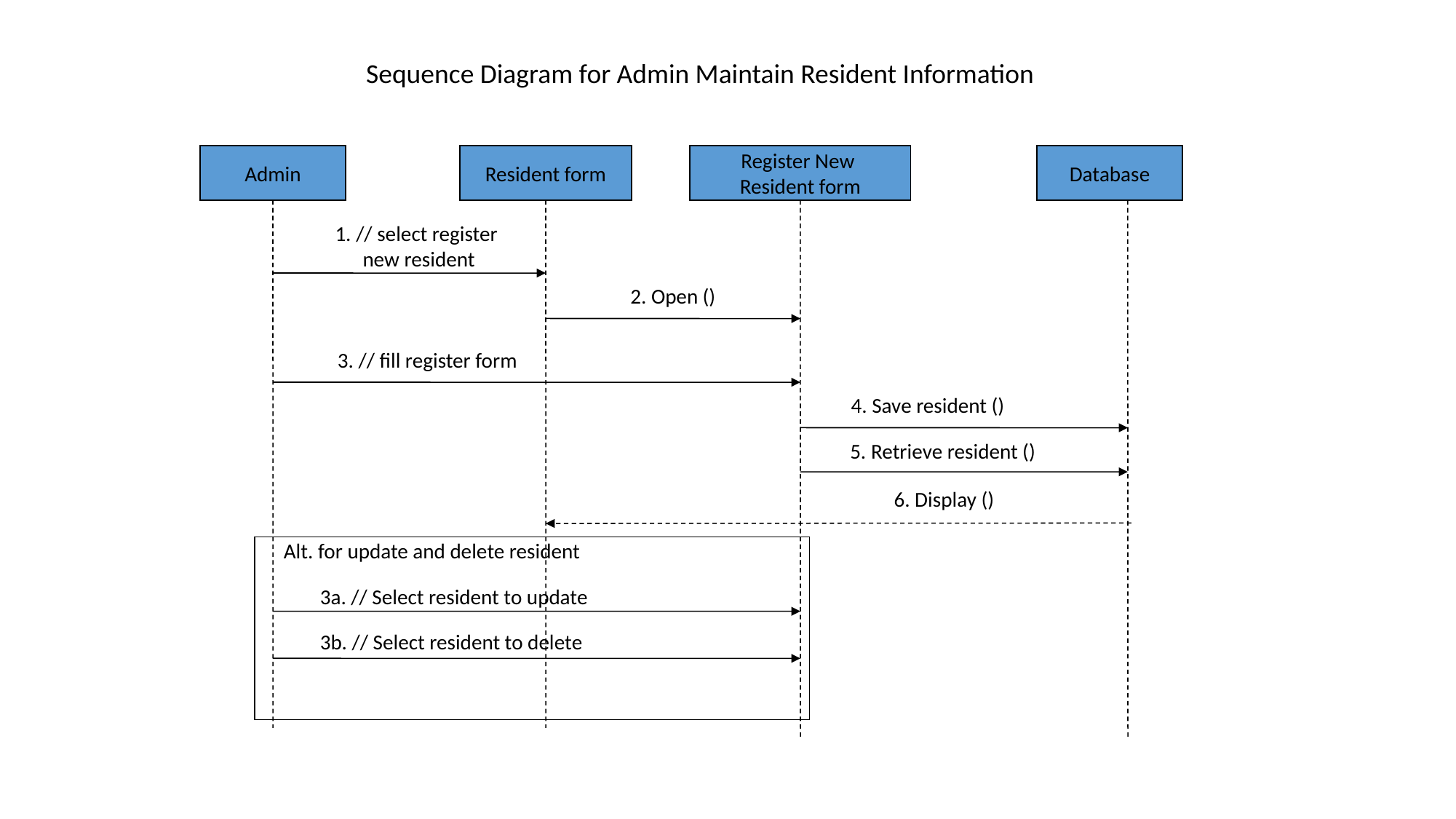

Sequence Diagram for Admin Maintain Resident Information
Admin
Resident form
Register New
Resident form
Database

1. // select register
new resident

2. Open ()

3. // fill register form

4. Save resident ()

5. Retrieve resident ()

6. Display ()

Alt. for update and delete resident
3a. // Select resident to update

3b. // Select resident to delete